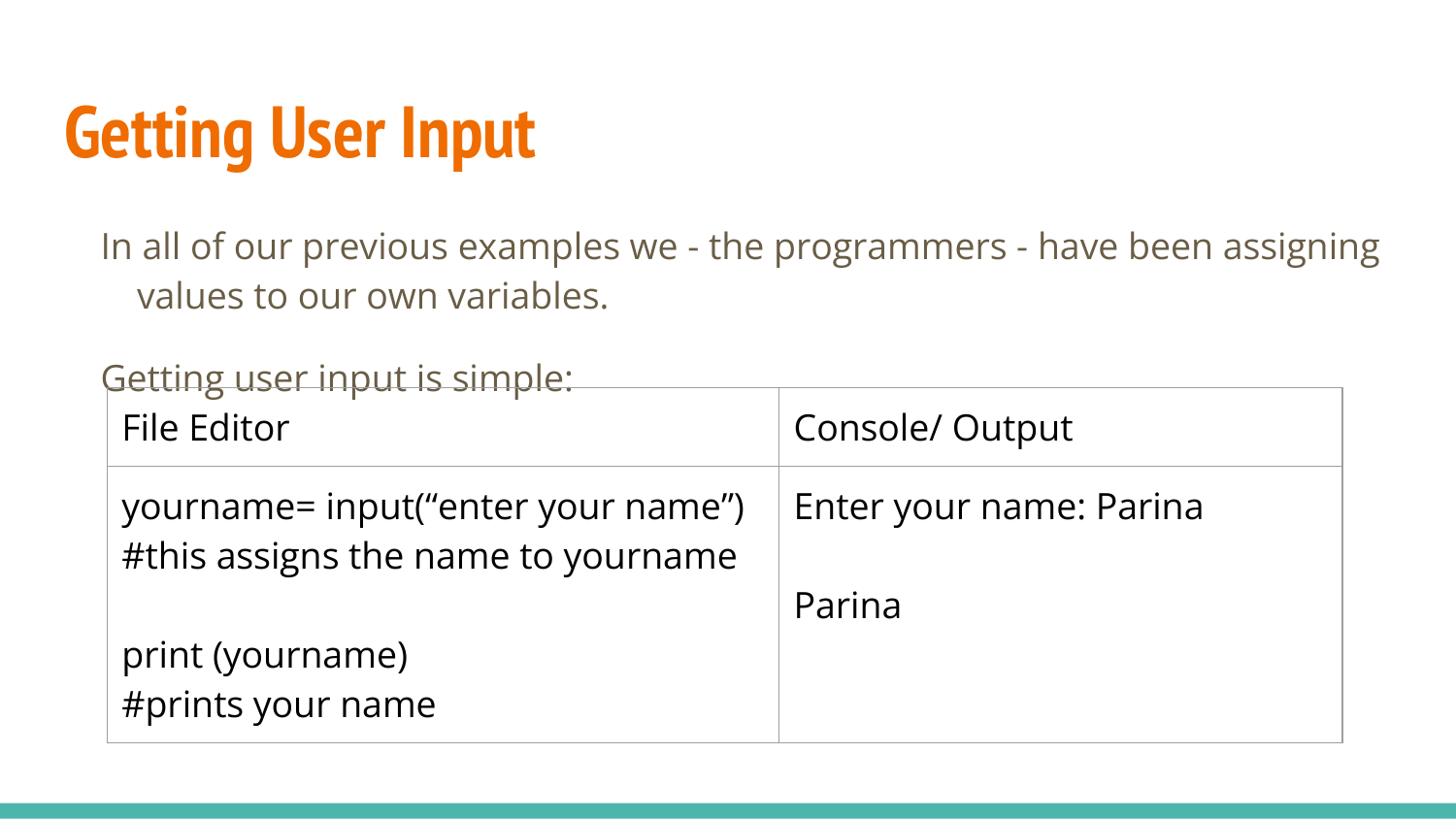

# Getting User Input
In all of our previous examples we - the programmers - have been assigning values to our own variables.
Getting user input is simple:

| File Editor | Console/ Output |
| --- | --- |
| yourname= input(“enter your name”) #this assigns the name to yourname print (yourname) #prints your name | Enter your name: Parina Parina |